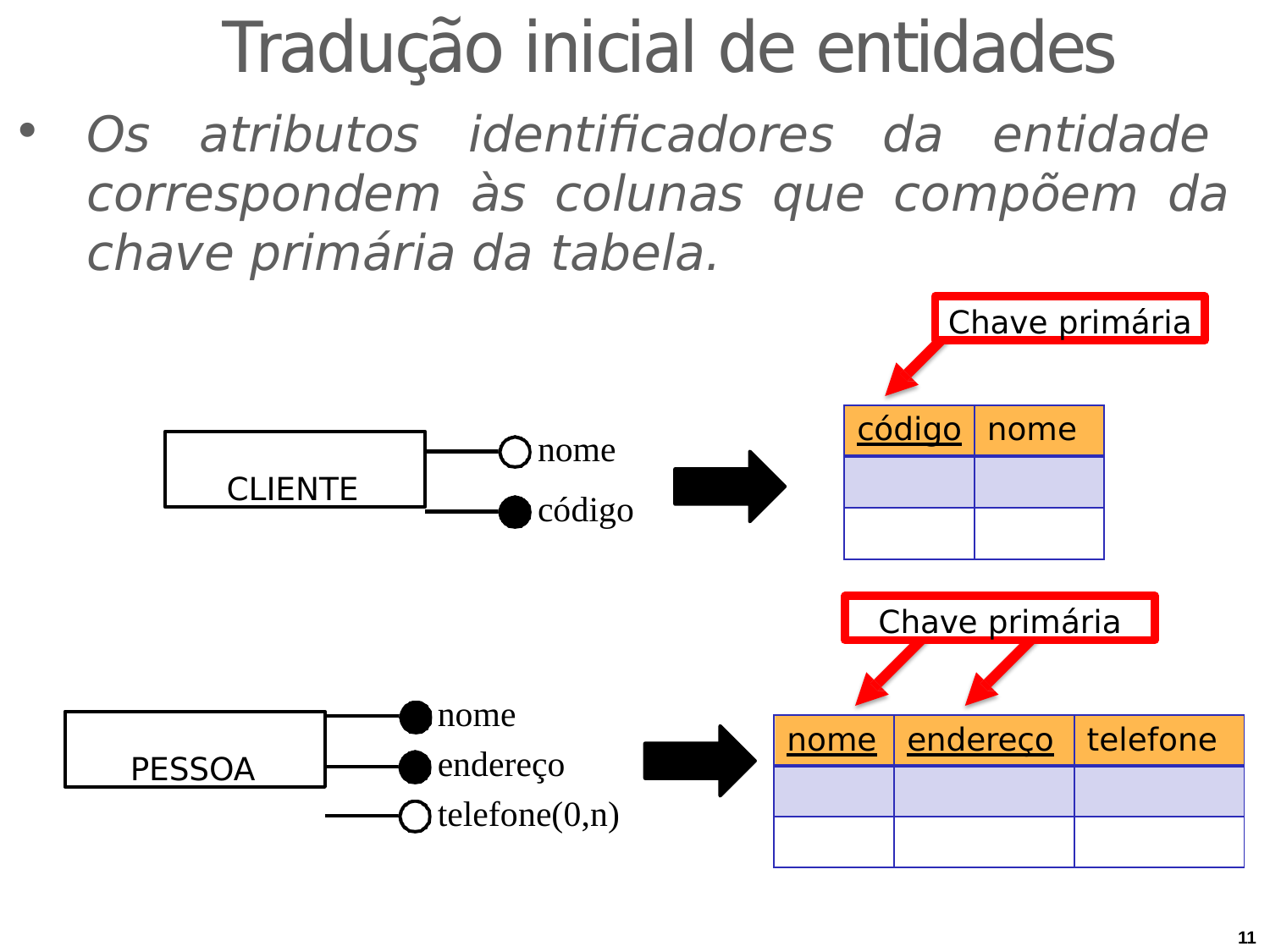

# Tradução inicial de entidades
Os atributos identificadores da entidade  correspondem às colunas que compõem da  chave primária da tabela.
Chave primária

| código | nome |
| --- | --- |
|  |  |
|  |  |

nome  código

CLIENTE

Chave primária

nome  endereço  telefone(0,n)

PESSOA
| nome | endereço | telefone |
| --- | --- | --- |
|  |  |  |
|  |  |  |

11